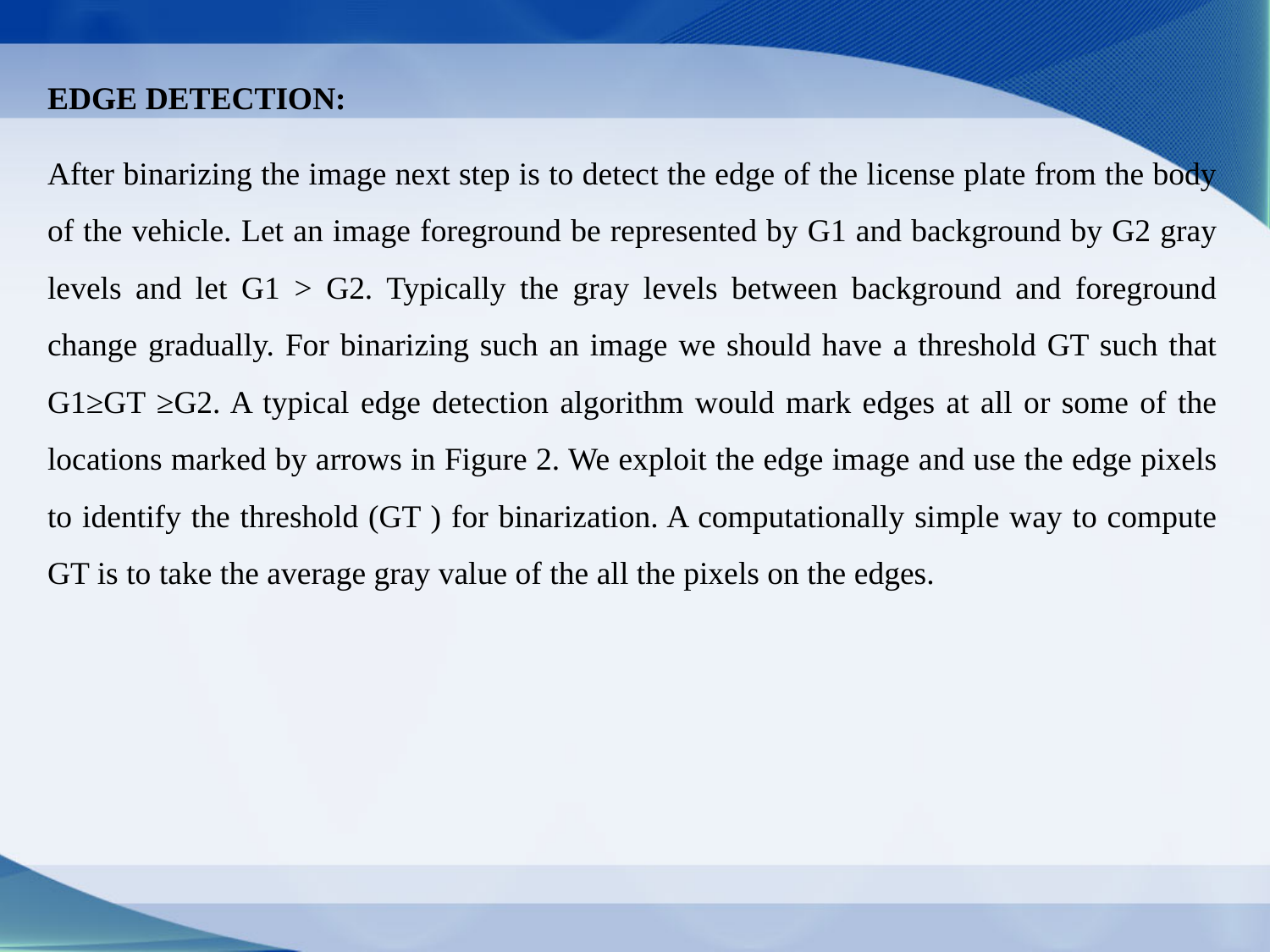

EDGE DETECTION:
After binarizing the image next step is to detect the edge of the license plate from the body of the vehicle. Let an image foreground be represented by G1 and background by G2 gray levels and let G1 > G2. Typically the gray levels between background and foreground change gradually. For binarizing such an image we should have a threshold GT such that G1≥GT ≥G2. A typical edge detection algorithm would mark edges at all or some of the locations marked by arrows in Figure 2. We exploit the edge image and use the edge pixels to identify the threshold (GT ) for binarization. A computationally simple way to compute GT is to take the average gray value of the all the pixels on the edges.